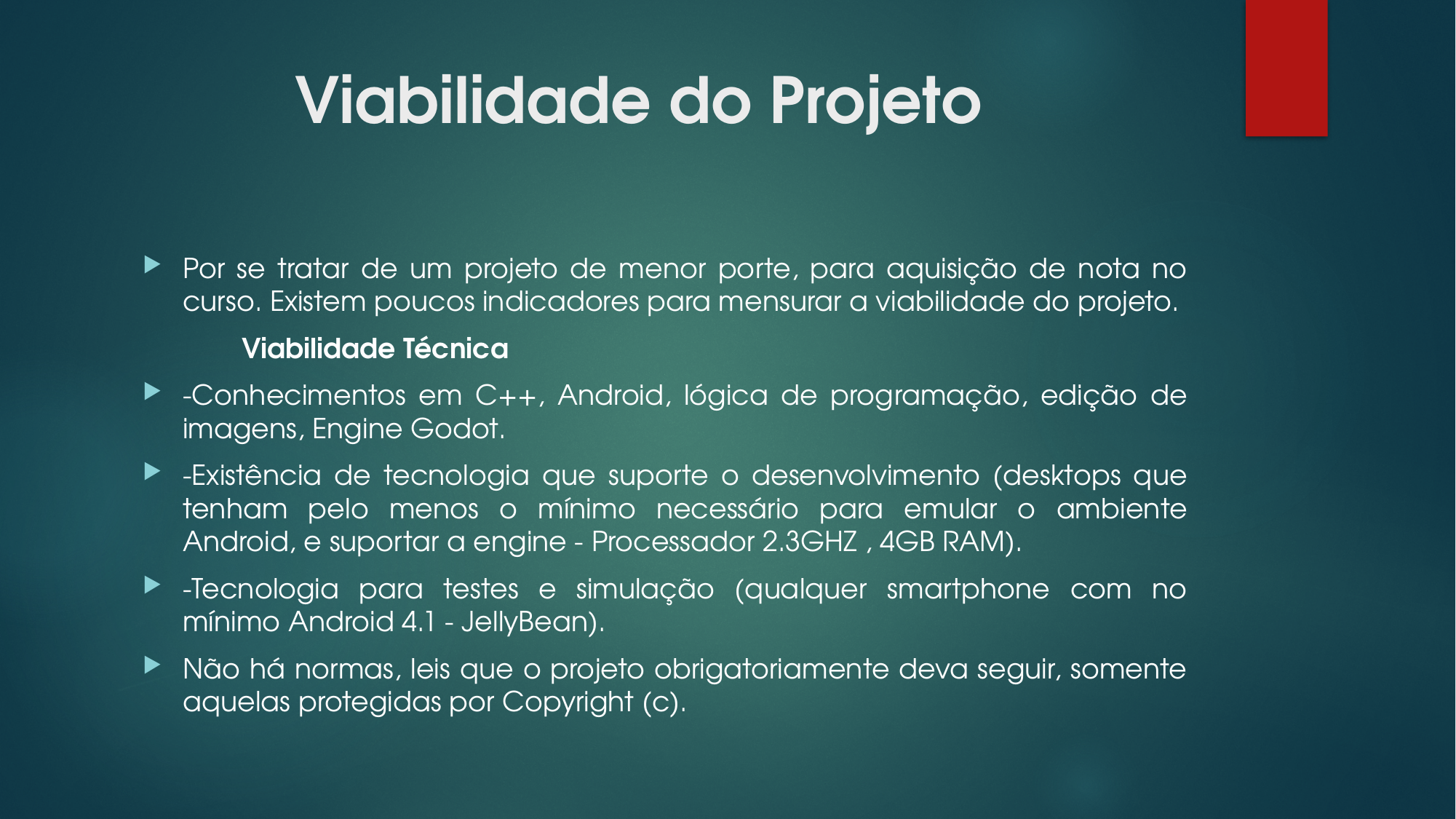

# Viabilidade do Projeto
Por se tratar de um projeto de menor porte, para aquisição de nota no curso. Existem poucos indicadores para mensurar a viabilidade do projeto.
	Viabilidade Técnica
-Conhecimentos em C++, Android, lógica de programação, edição de imagens, Engine Godot.
-Existência de tecnologia que suporte o desenvolvimento (desktops que tenham pelo menos o mínimo necessário para emular o ambiente Android, e suportar a engine - Processador 2.3GHZ , 4GB RAM).
-Tecnologia para testes e simulação (qualquer smartphone com no mínimo Android 4.1 - JellyBean).
Não há normas, leis que o projeto obrigatoriamente deva seguir, somente aquelas protegidas por Copyright (c).